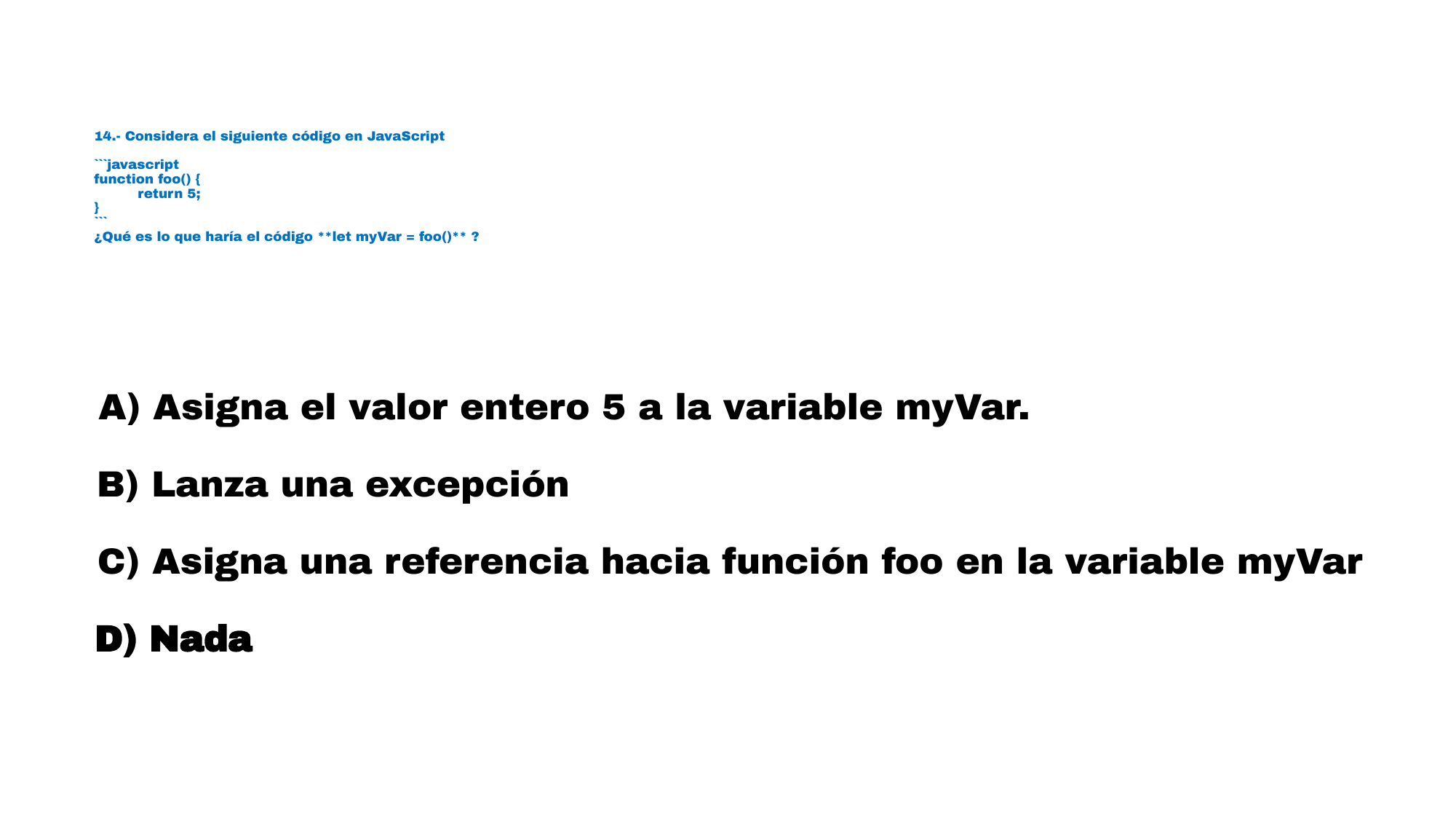

# 14.- Considera el siguiente código en JavaScript ```javascript function foo() { return 5; } ``` ¿Qué es lo que haría el código **let myVar = foo()** ?
A) Asigna el valor entero 5 a la variable myVar.
B) Lanza una excepción
C) Asigna una referencia hacia función foo en la variable myVar
D) Nada